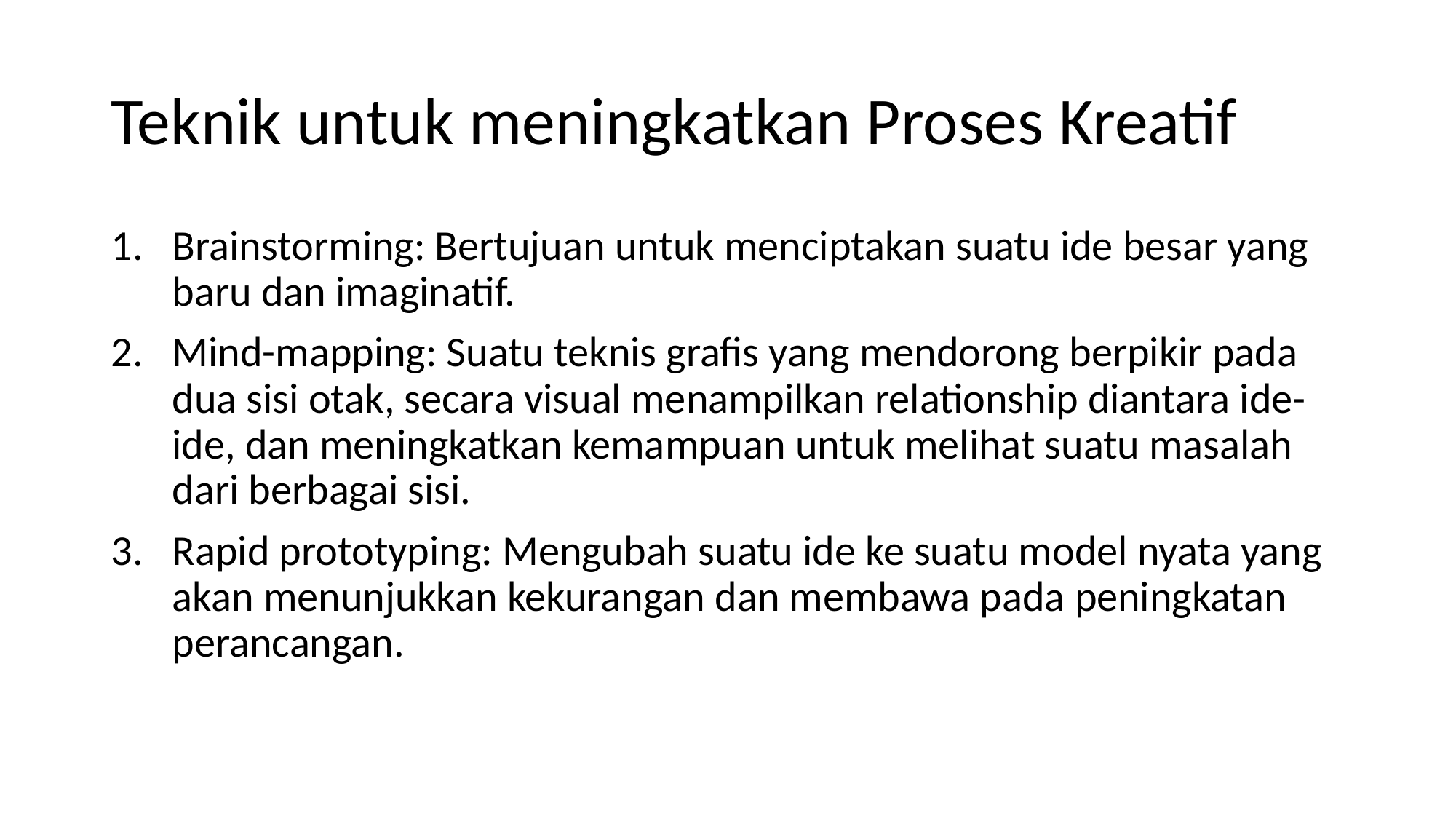

# Teknik untuk meningkatkan Proses Kreatif
Brainstorming: Bertujuan untuk menciptakan suatu ide besar yang baru dan imaginatif.
Mind-mapping: Suatu teknis grafis yang mendorong berpikir pada dua sisi otak, secara visual menampilkan relationship diantara ide-ide, dan meningkatkan kemampuan untuk melihat suatu masalah dari berbagai sisi.
Rapid prototyping: Mengubah suatu ide ke suatu model nyata yang akan menunjukkan kekurangan dan membawa pada peningkatan perancangan.